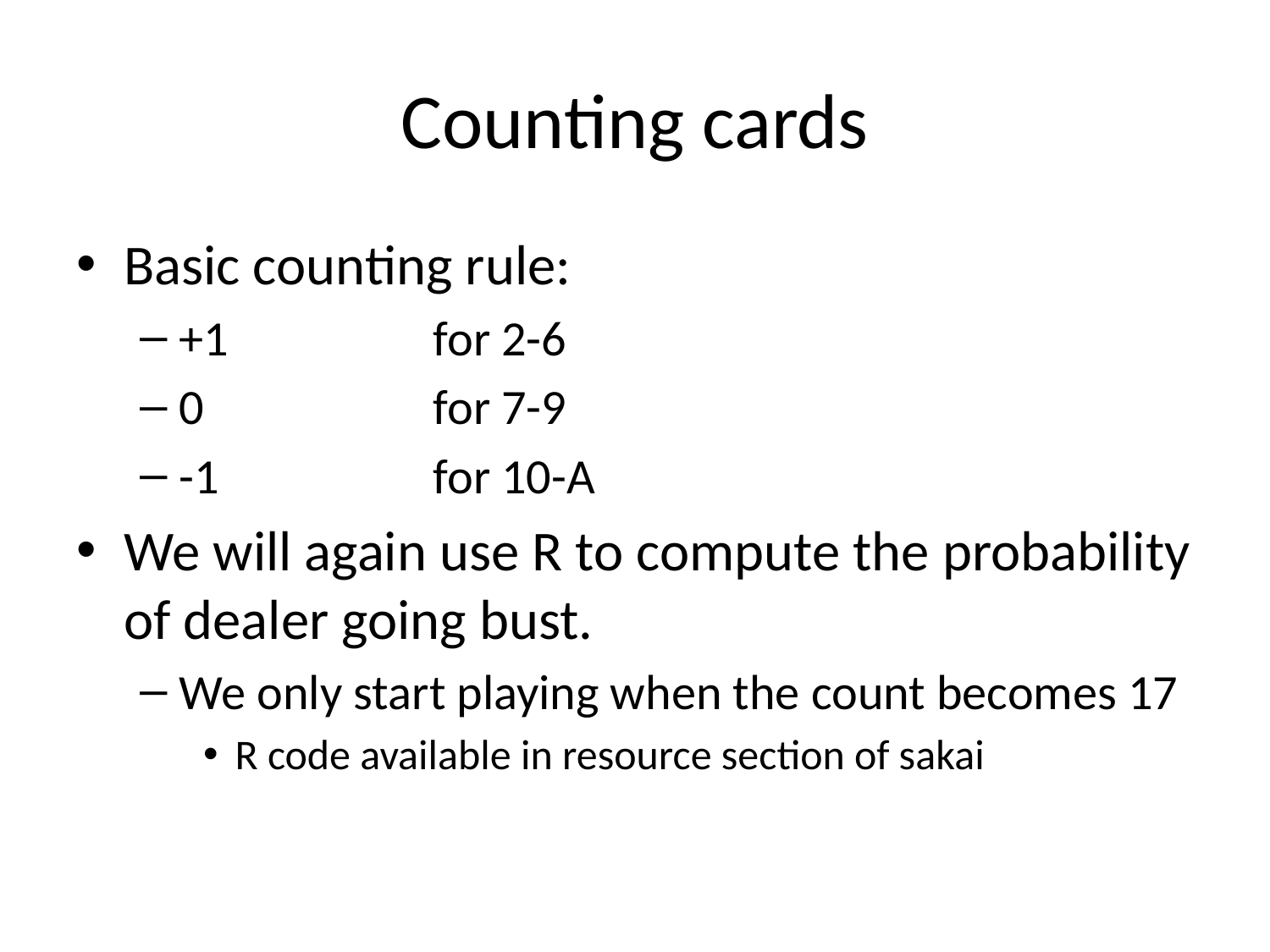

# Counting cards
Basic counting rule:
+1 		for 2-6
0 		for 7-9
-1		for 10-A
We will again use R to compute the probability of dealer going bust.
We only start playing when the count becomes 17
R code available in resource section of sakai